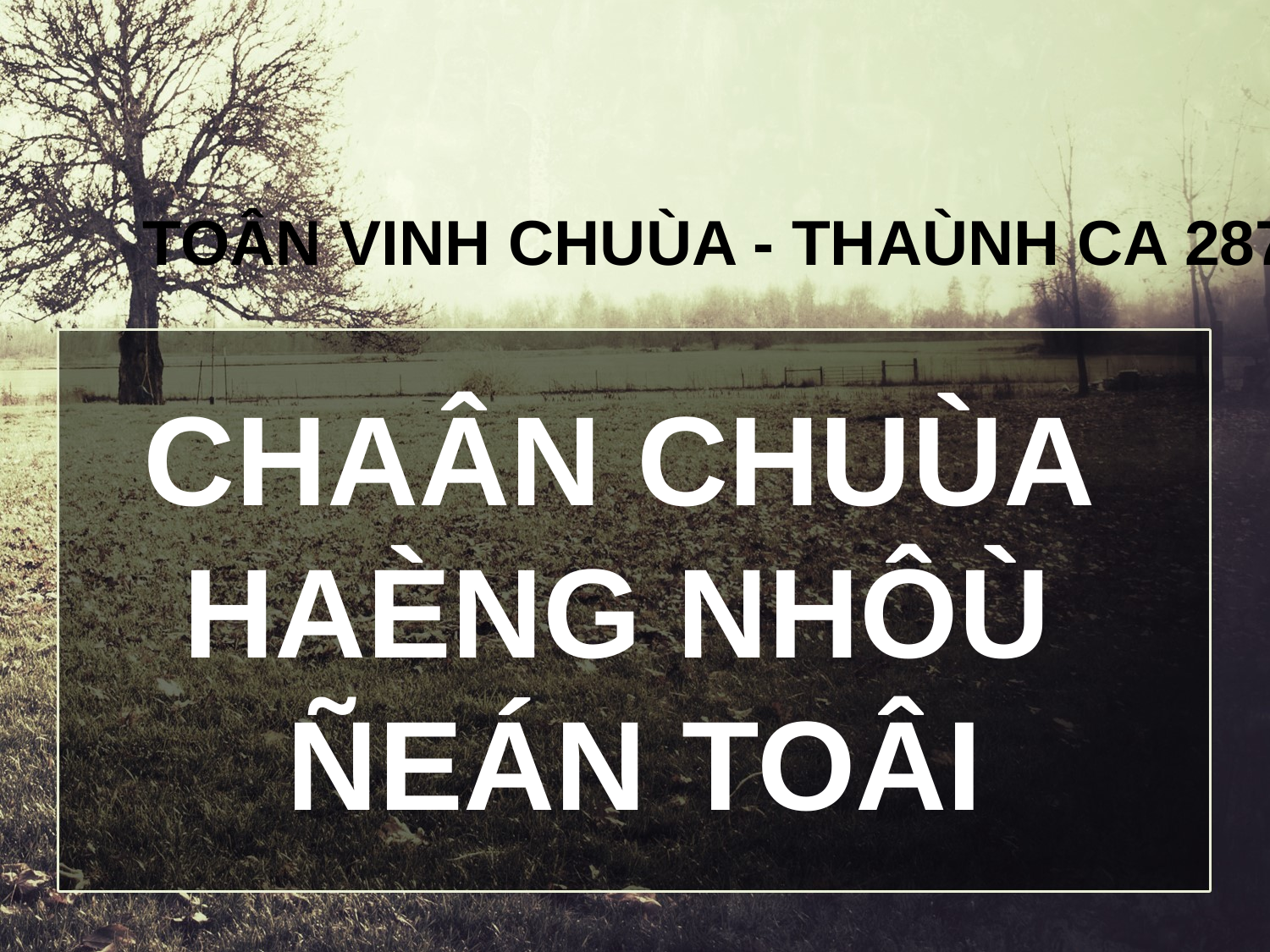

TOÂN VINH CHUÙA - THAÙNH CA 287
CHAÂN CHUÙA
HAÈNG NHÔÙ
ÑEÁN TOÂI